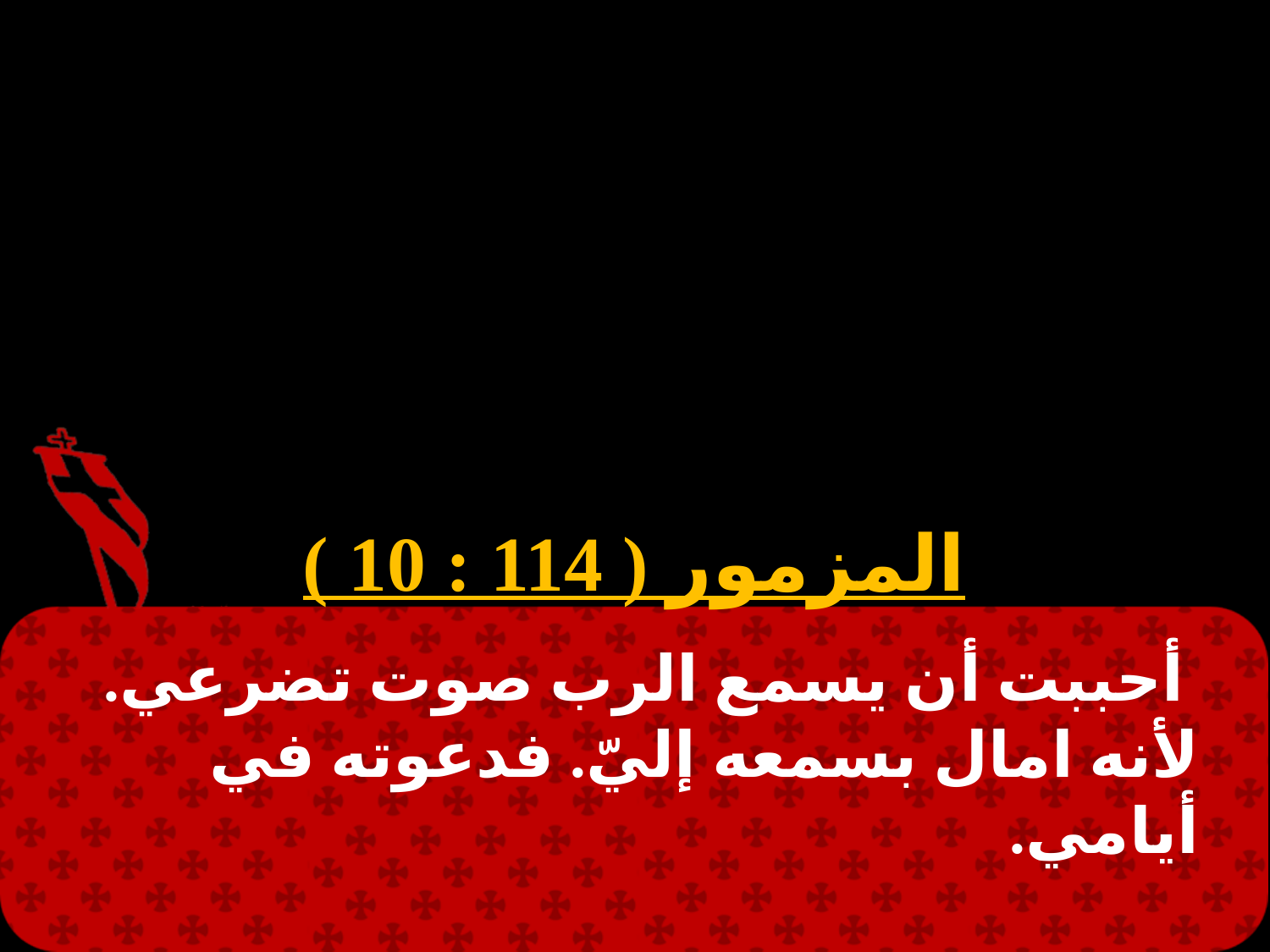

#
المزمور ( 114 : 10 )
 أحببت أن يسمع الرب صوت تضرعي. لأنه امال بسمعه إليّ. فدعوته في أيامي.